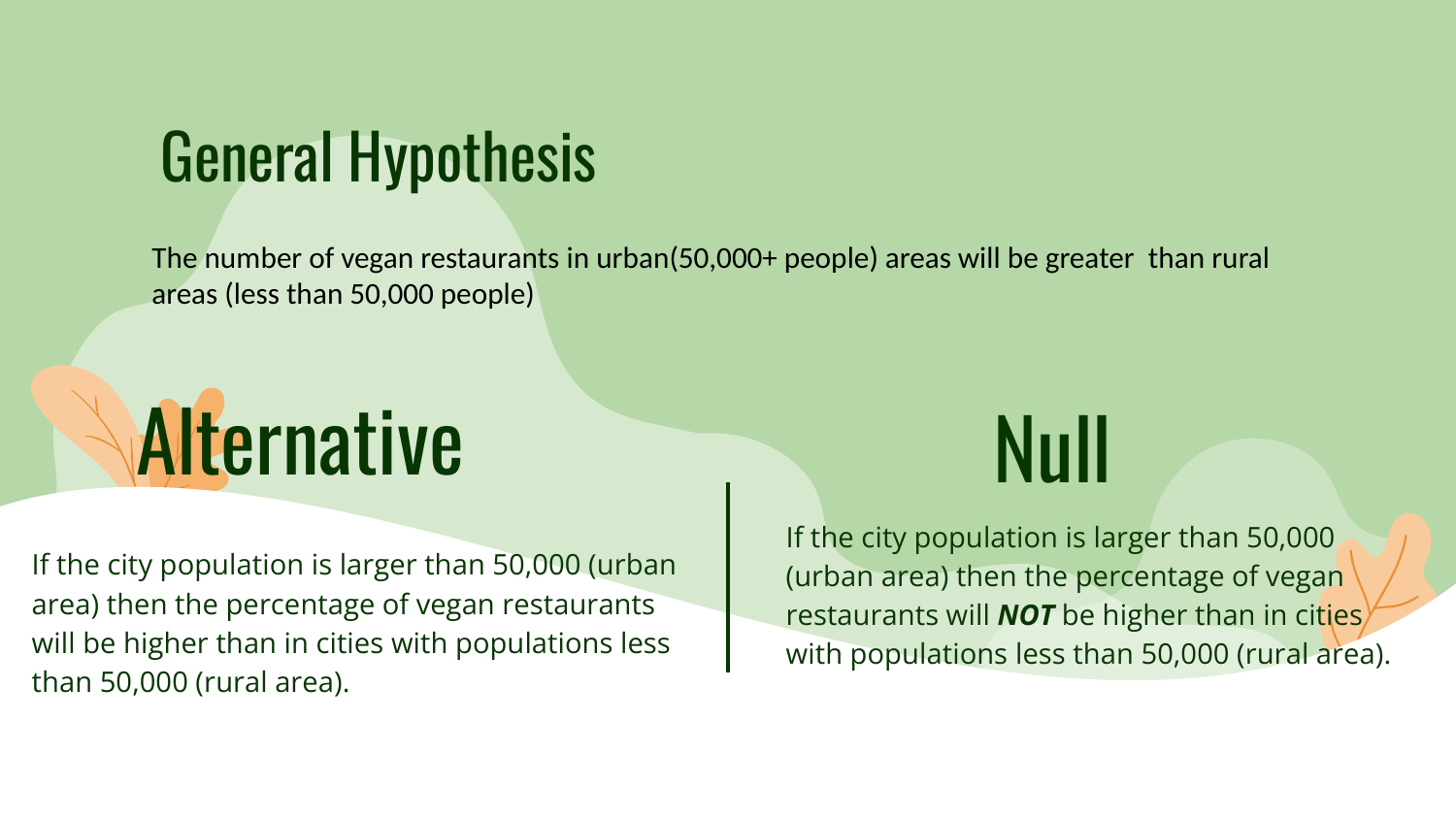

General Hypothesis
The number of vegan restaurants in urban(50,000+ people) areas will be greater  than rural areas (less than 50,000 people)
Alternative
Null
If the city population is larger than 50,000 (urban area) then the percentage of vegan restaurants will NOT be higher than in cities with populations less than 50,000 (rural area).

If the city population is larger than 50,000 (urban area) then the percentage of vegan restaurants will be higher than in cities with populations less than 50,000 (rural area).